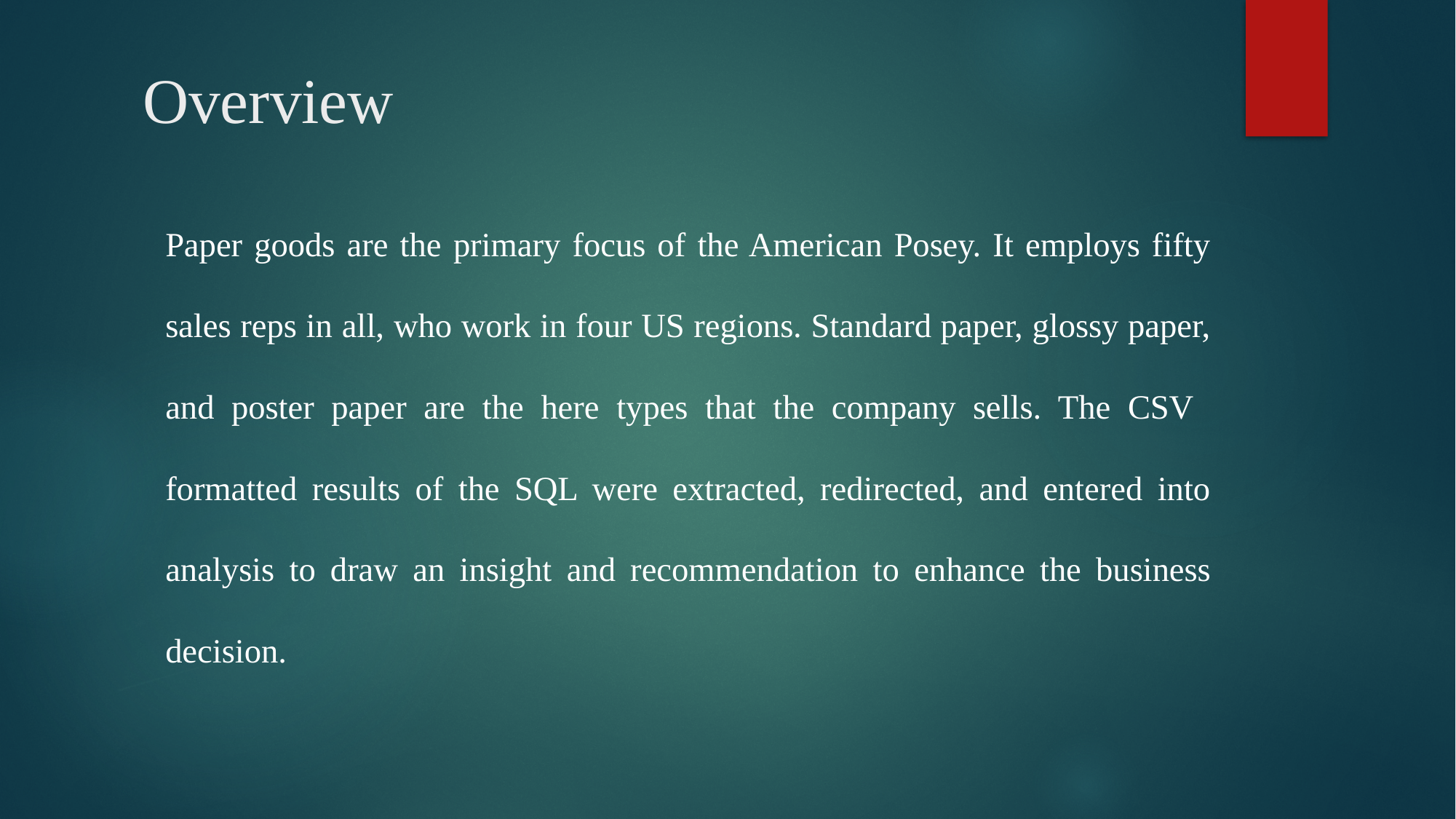

# Overview
Paper goods are the primary focus of the American Posey. It employs fifty sales reps in all, who work in four US regions. Standard paper, glossy paper, and poster paper are the here types that the company sells. The CSV  formatted results of the SQL were extracted, redirected, and entered into analysis to draw an insight and recommendation to enhance the business decision.